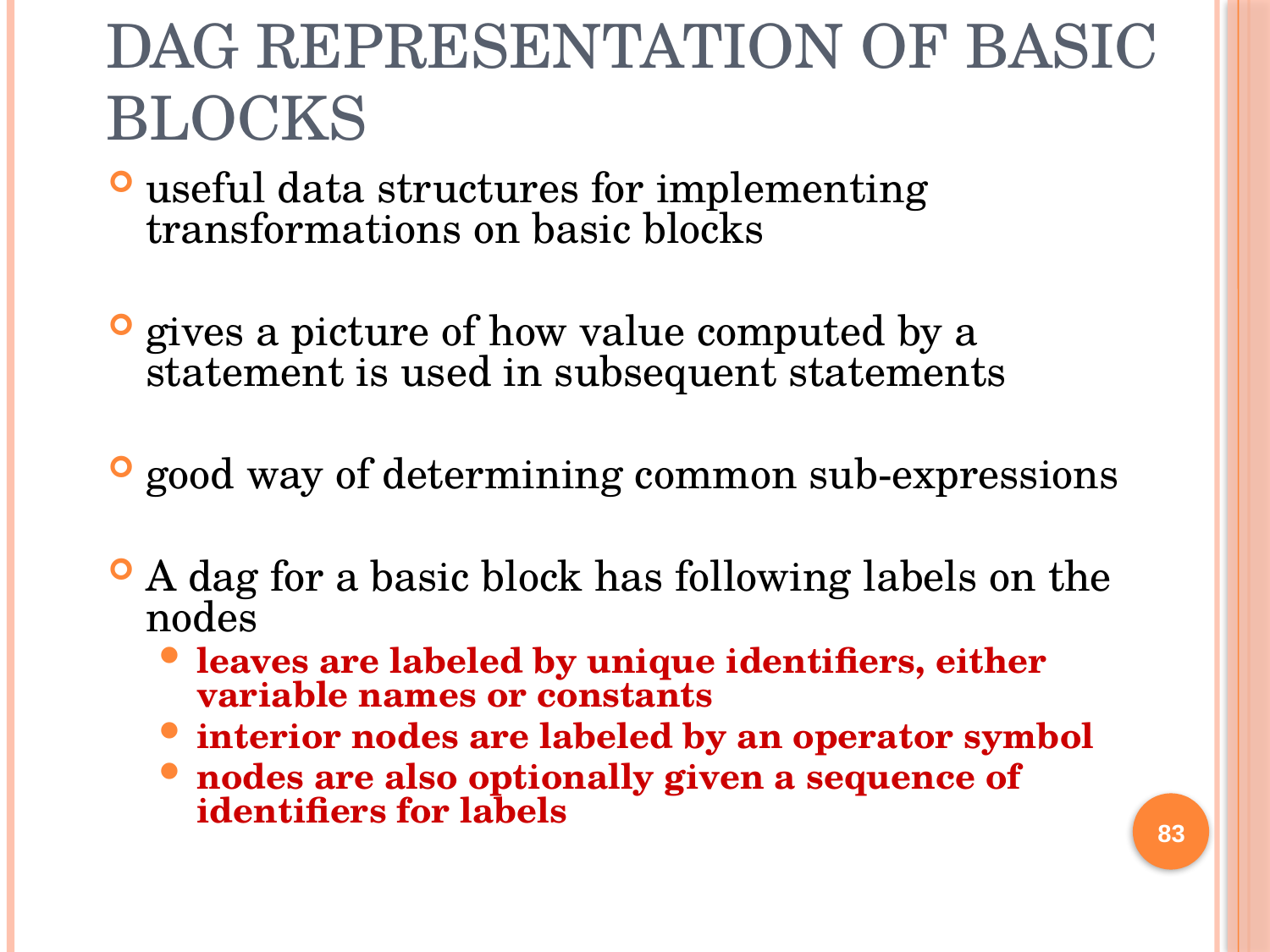

# DAG representation of basic blocks
useful data structures for implementing transformations on basic blocks

gives a picture of how value computed by a statement is used in subsequent statements

good way of determining common sub-expressions

A dag for a basic block has following labels on the nodes
leaves are labeled by unique identifiers, either variable names or constants
interior nodes are labeled by an operator symbol
nodes are also optionally given a sequence of identifiers for labels
83